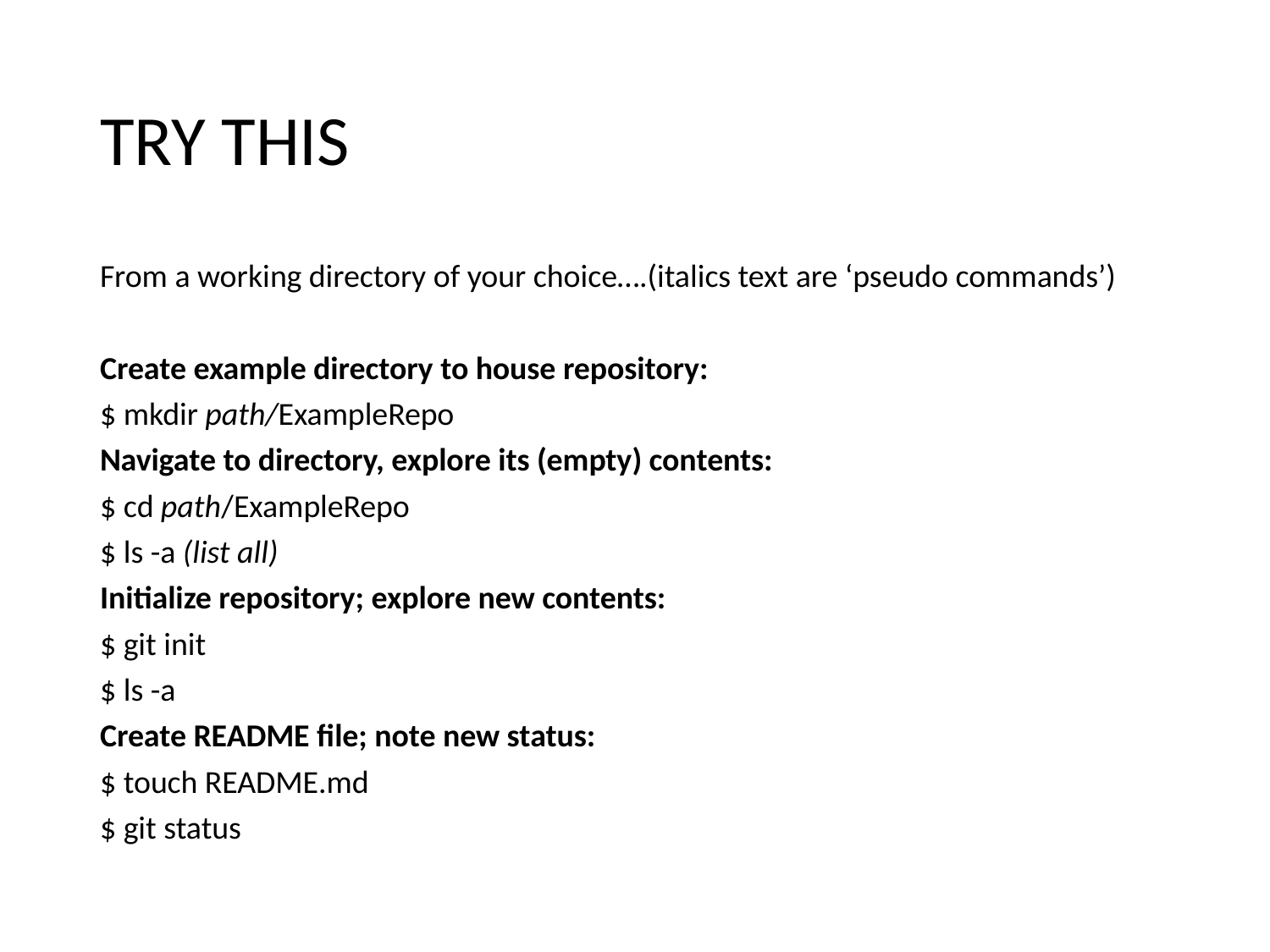

# TRY THIS
From a working directory of your choice….(italics text are ‘pseudo commands’)

Create example directory to house repository:
$ mkdir path/ExampleRepo
Navigate to directory, explore its (empty) contents:
$ cd path/ExampleRepo
$ ls -a (list all)
Initialize repository; explore new contents:
$ git init
$ ls -a
Create README file; note new status:
$ touch README.md
$ git status